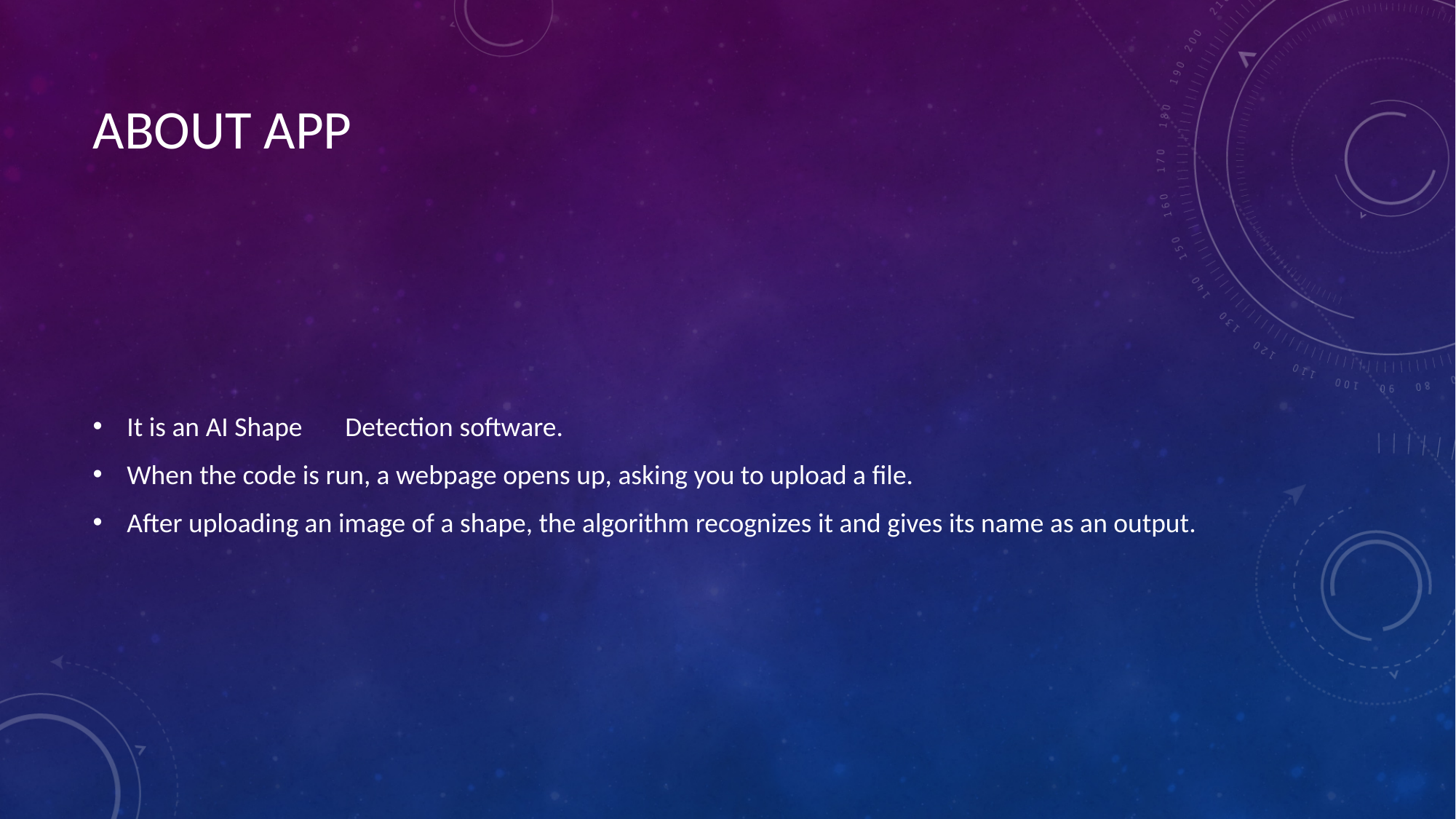

# About App
It is an AI Shape 	Detection software.
When the code is run, a webpage opens up, asking you to upload a file.
After uploading an image of a shape, the algorithm recognizes it and gives its name as an output.